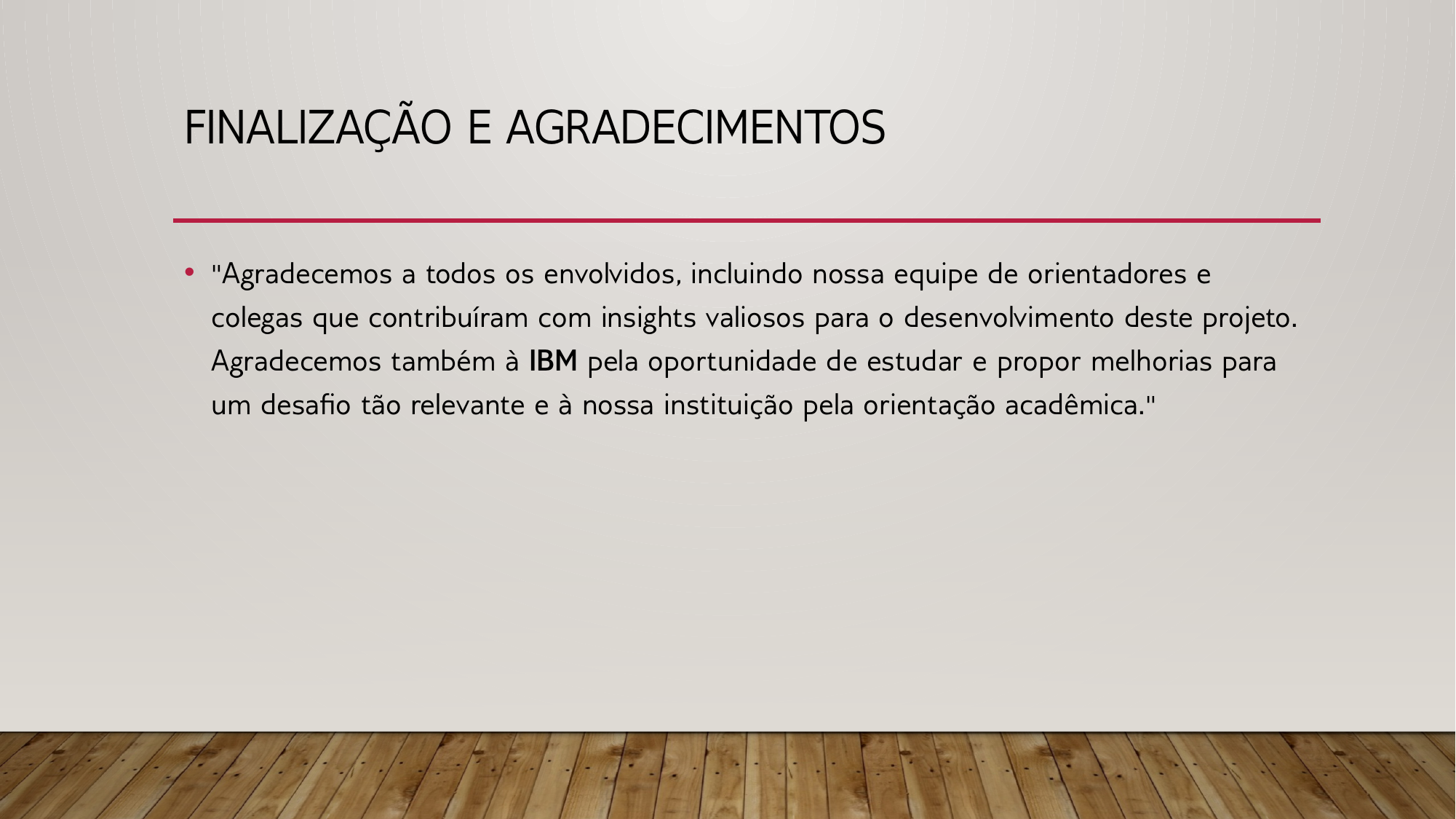

# Finalização e Agradecimentos
"Agradecemos a todos os envolvidos, incluindo nossa equipe de orientadores e colegas que contribuíram com insights valiosos para o desenvolvimento deste projeto. Agradecemos também à IBM pela oportunidade de estudar e propor melhorias para um desafio tão relevante e à nossa instituição pela orientação acadêmica."